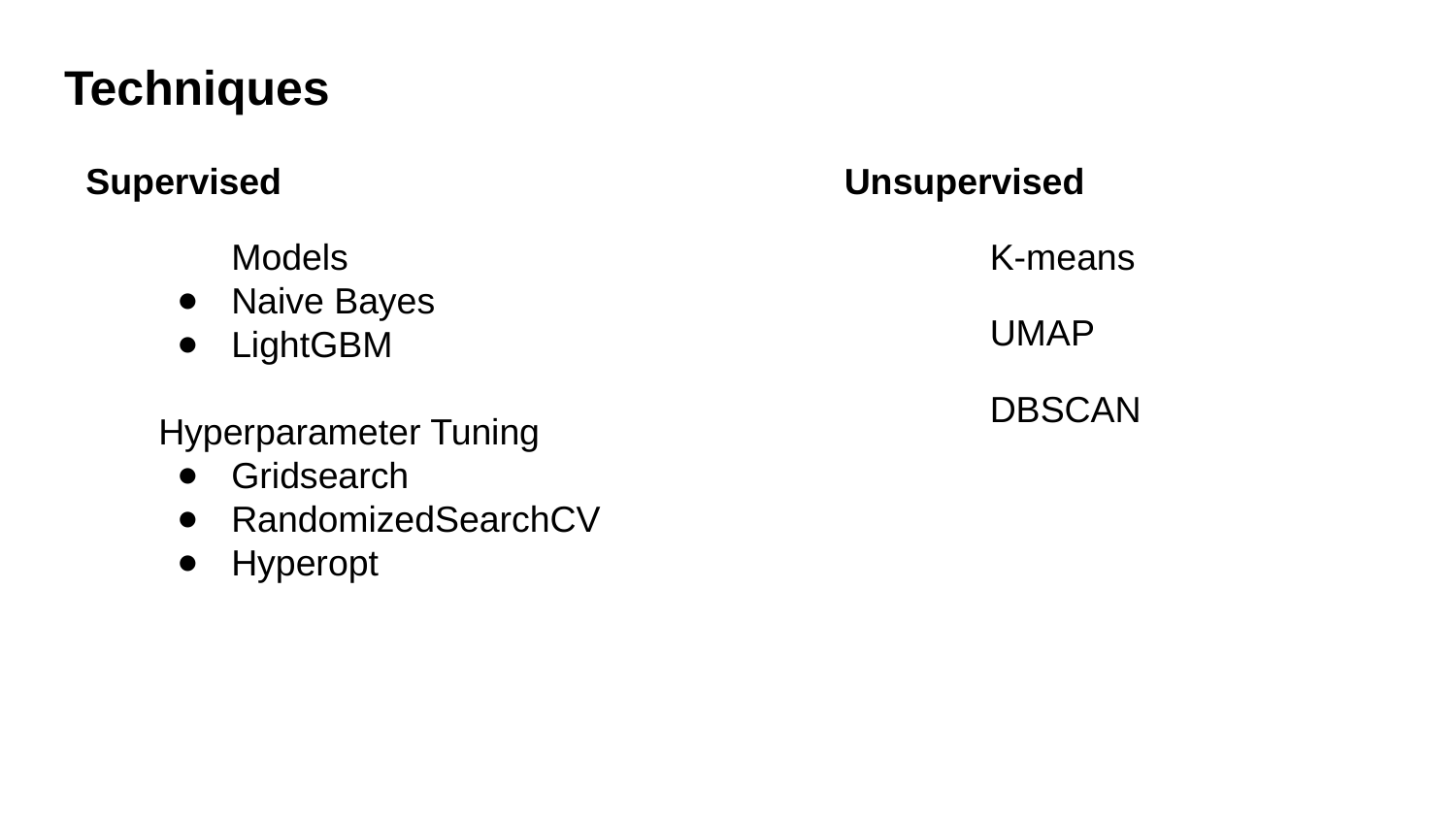

# Techniques
Supervised
	Models
Naive Bayes
LightGBM

Hyperparameter Tuning
Gridsearch
RandomizedSearchCV
Hyperopt

Unsupervised
	K-means
	UMAP
	DBSCAN